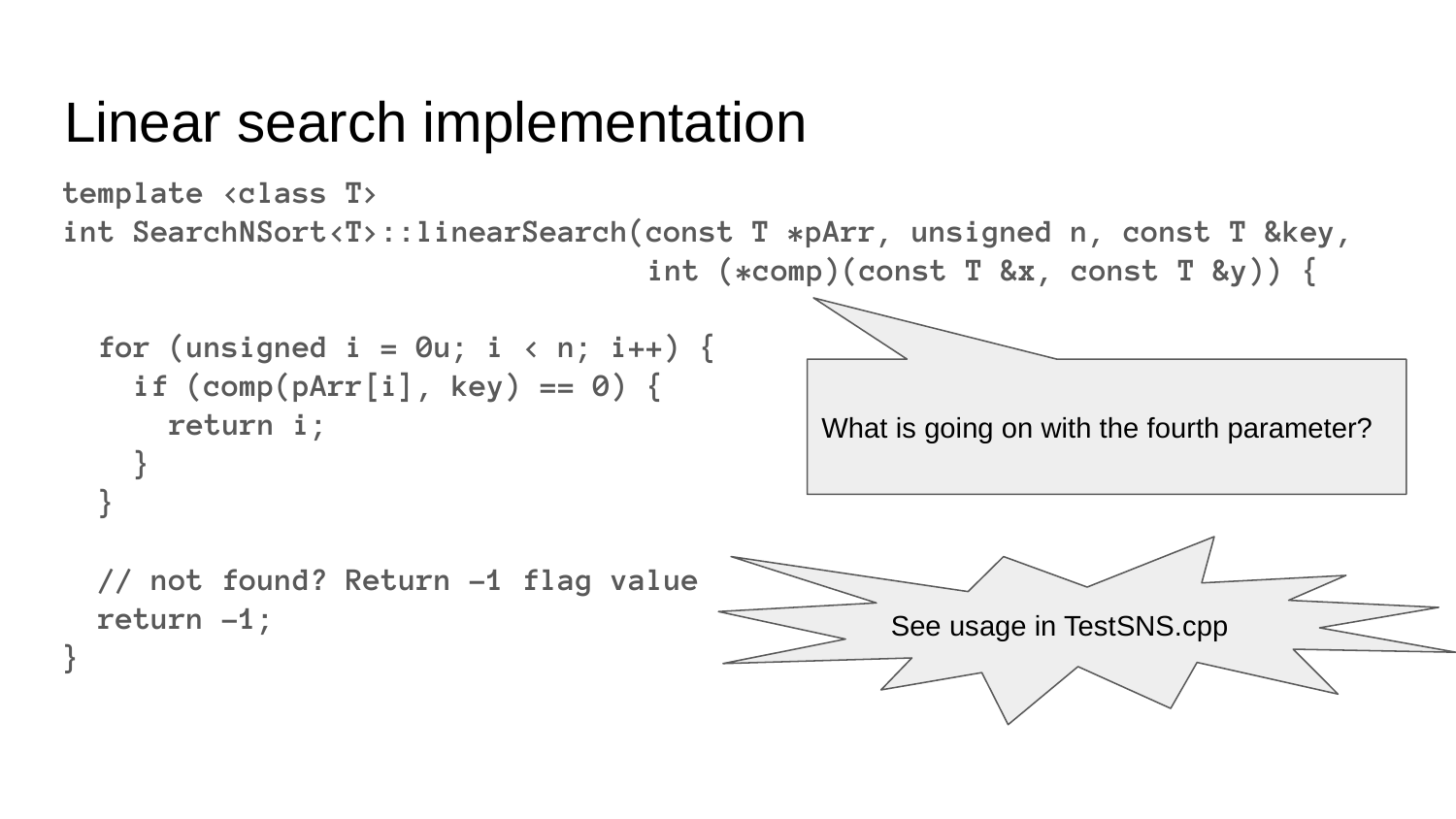

# Linear search implementation
template <class T>
int SearchNSort<T>::linearSearch(const T *pArr, unsigned n, const T &key,
                                 int (*comp)(const T &x, const T &y)) {

  for (unsigned i = 0u; i < n; i++) {
    if (comp(pArr[i], key) == 0) {
      return i;
    }
  }

  // not found? Return -1 flag value
  return -1;
}
What is going on with the fourth parameter?
See usage in TestSNS.cpp